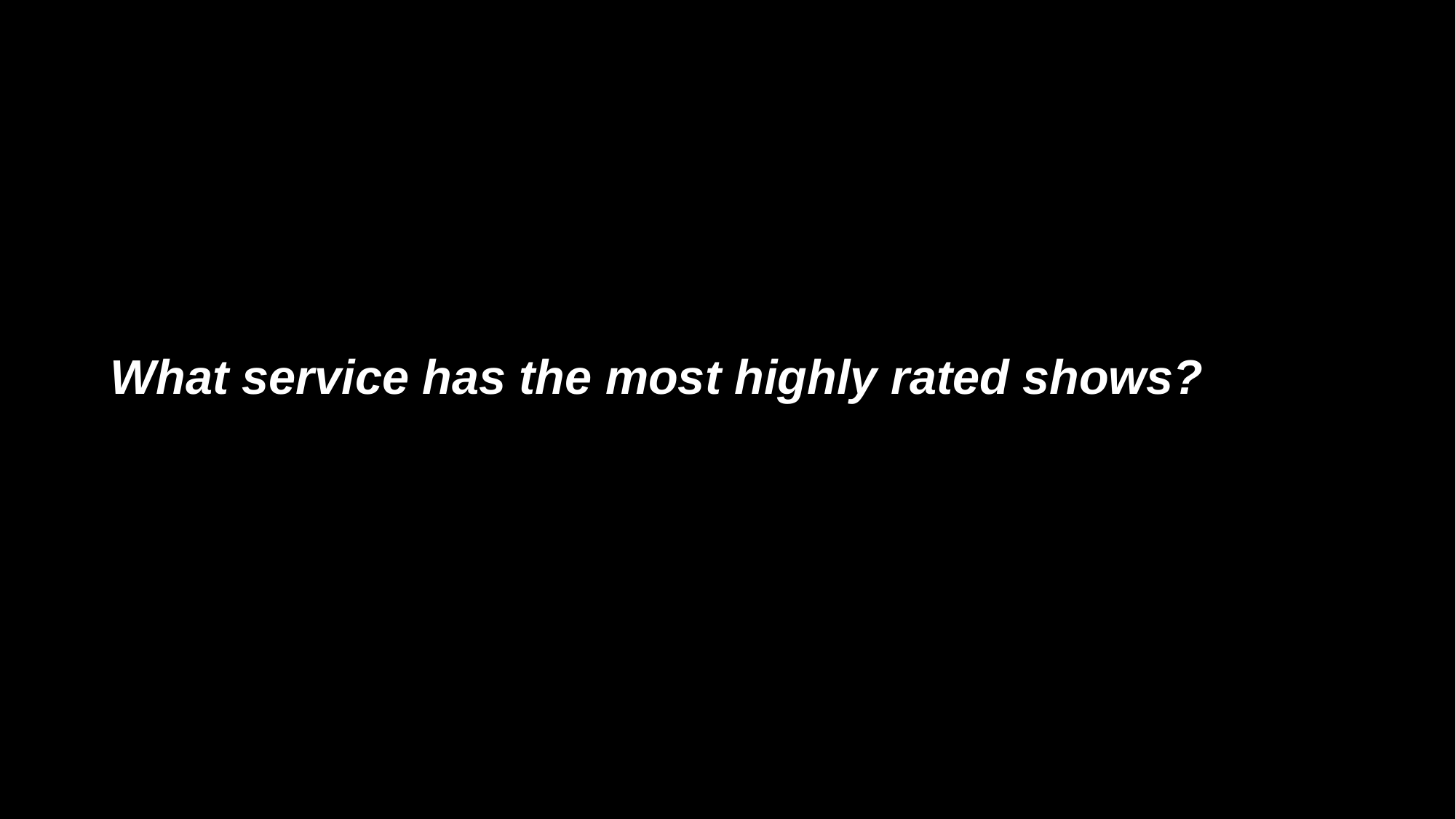

# What service has the most highly rated shows?